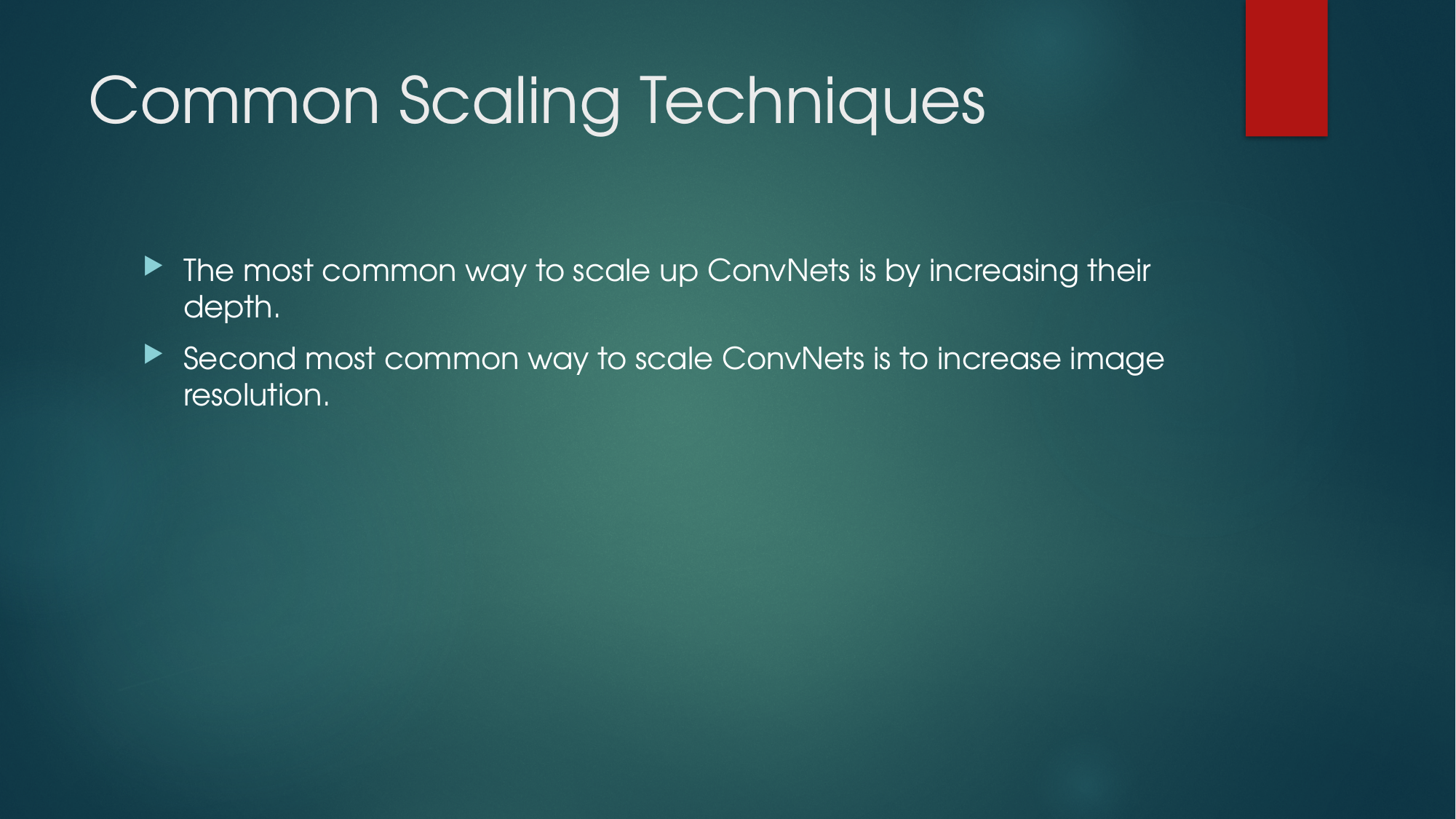

# Common Scaling Techniques
The most common way to scale up ConvNets is by increasing their depth.
Second most common way to scale ConvNets is to increase image resolution.